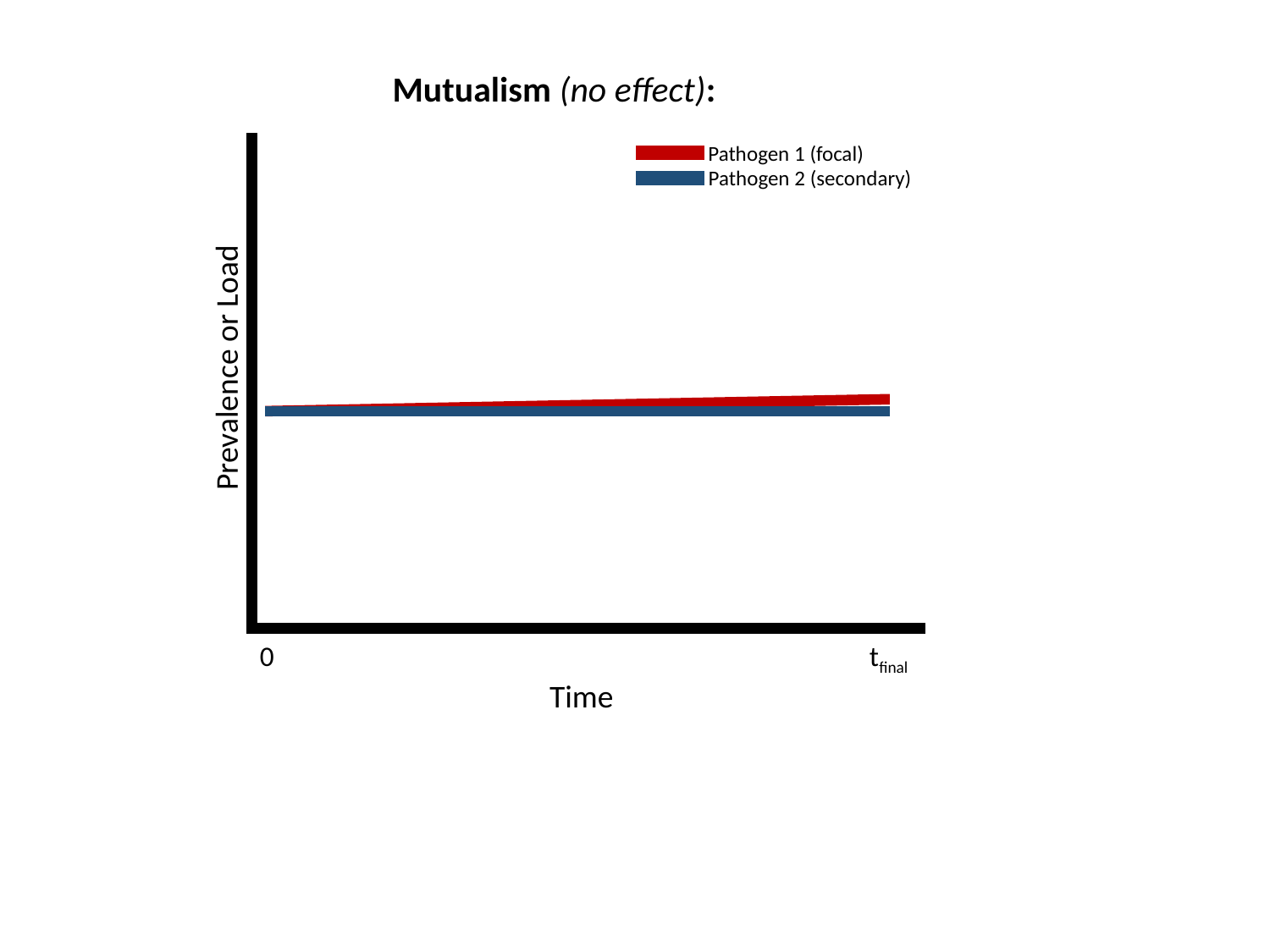

Mutualism (no effect):

Pathogen 1 (focal)

Pathogen 2 (secondary)

Prevalence or Load
0			                   	                tfinal
Time